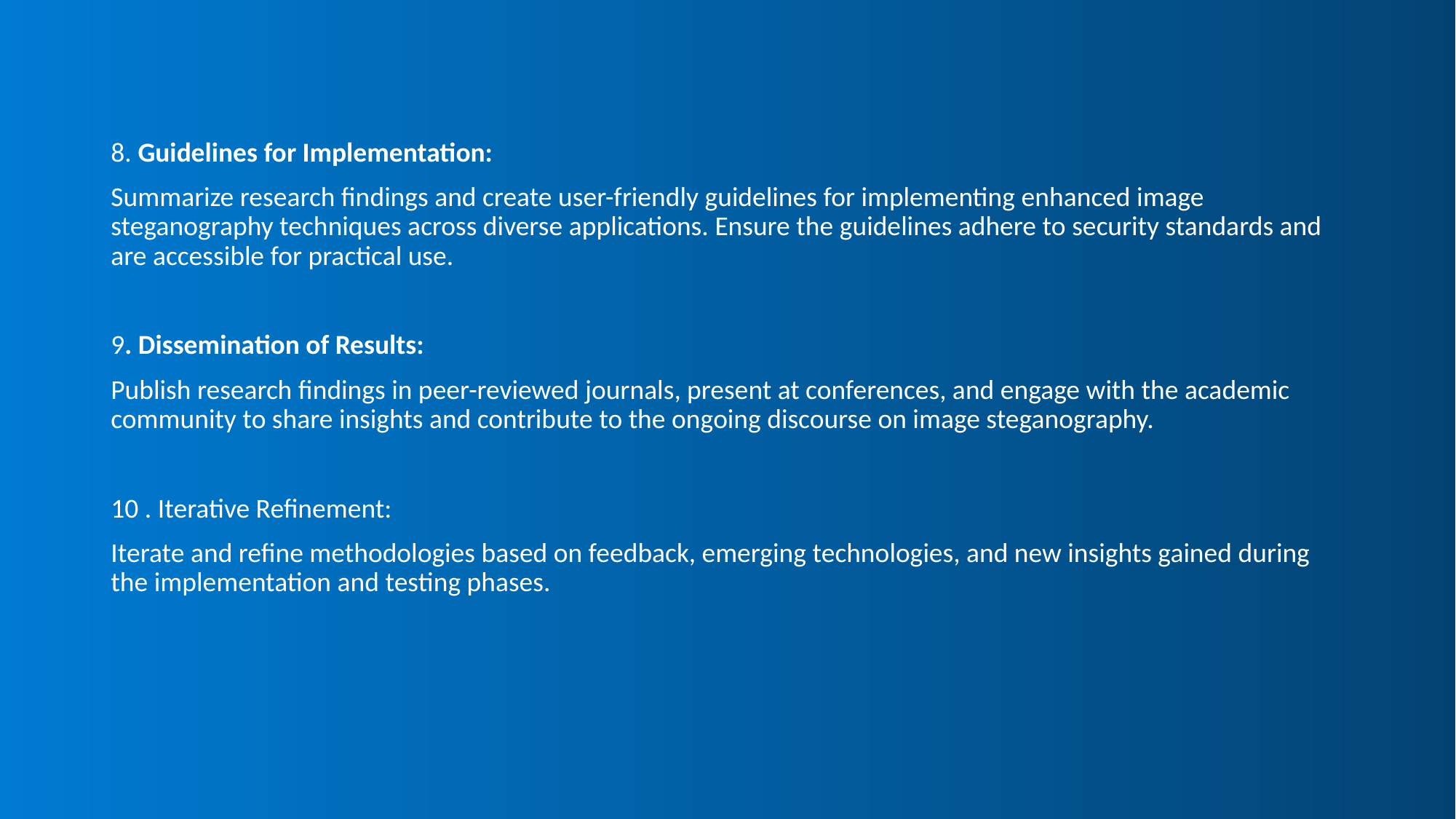

8. Guidelines for Implementation:
Summarize research findings and create user-friendly guidelines for implementing enhanced image steganography techniques across diverse applications. Ensure the guidelines adhere to security standards and are accessible for practical use.

9. Dissemination of Results:
Publish research findings in peer-reviewed journals, present at conferences, and engage with the academic community to share insights and contribute to the ongoing discourse on image steganography.

10 . Iterative Refinement:
Iterate and refine methodologies based on feedback, emerging technologies, and new insights gained during the implementation and testing phases.